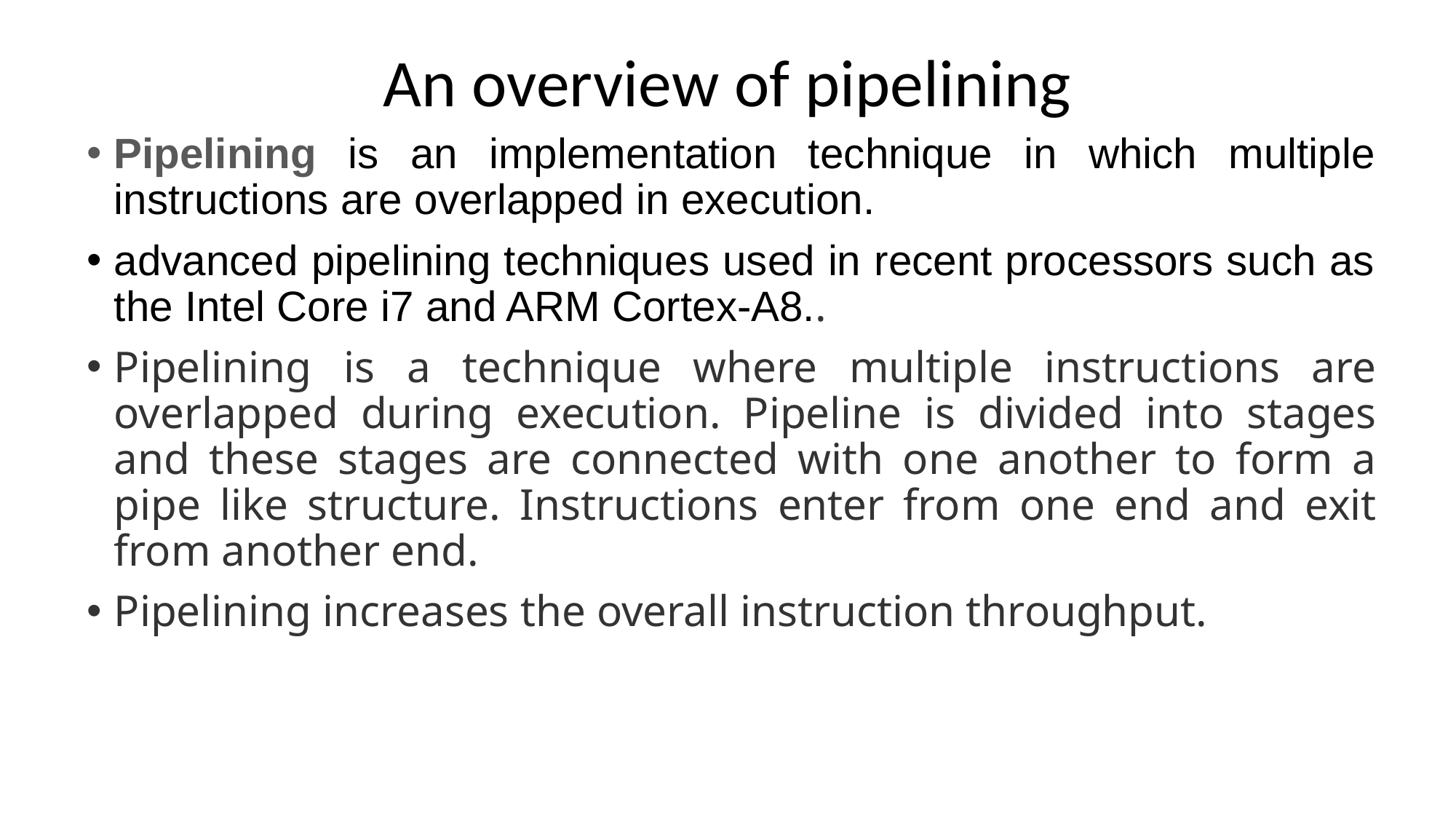

# An overview of pipelining
Pipelining is an implementation technique in which multiple instructions are overlapped in execution.
advanced pipelining techniques used in recent processors such as the Intel Core i7 and ARM Cortex-A8..
Pipelining is a technique where multiple instructions are overlapped during execution. Pipeline is divided into stages and these stages are connected with one another to form a pipe like structure. Instructions enter from one end and exit from another end.
Pipelining increases the overall instruction throughput.